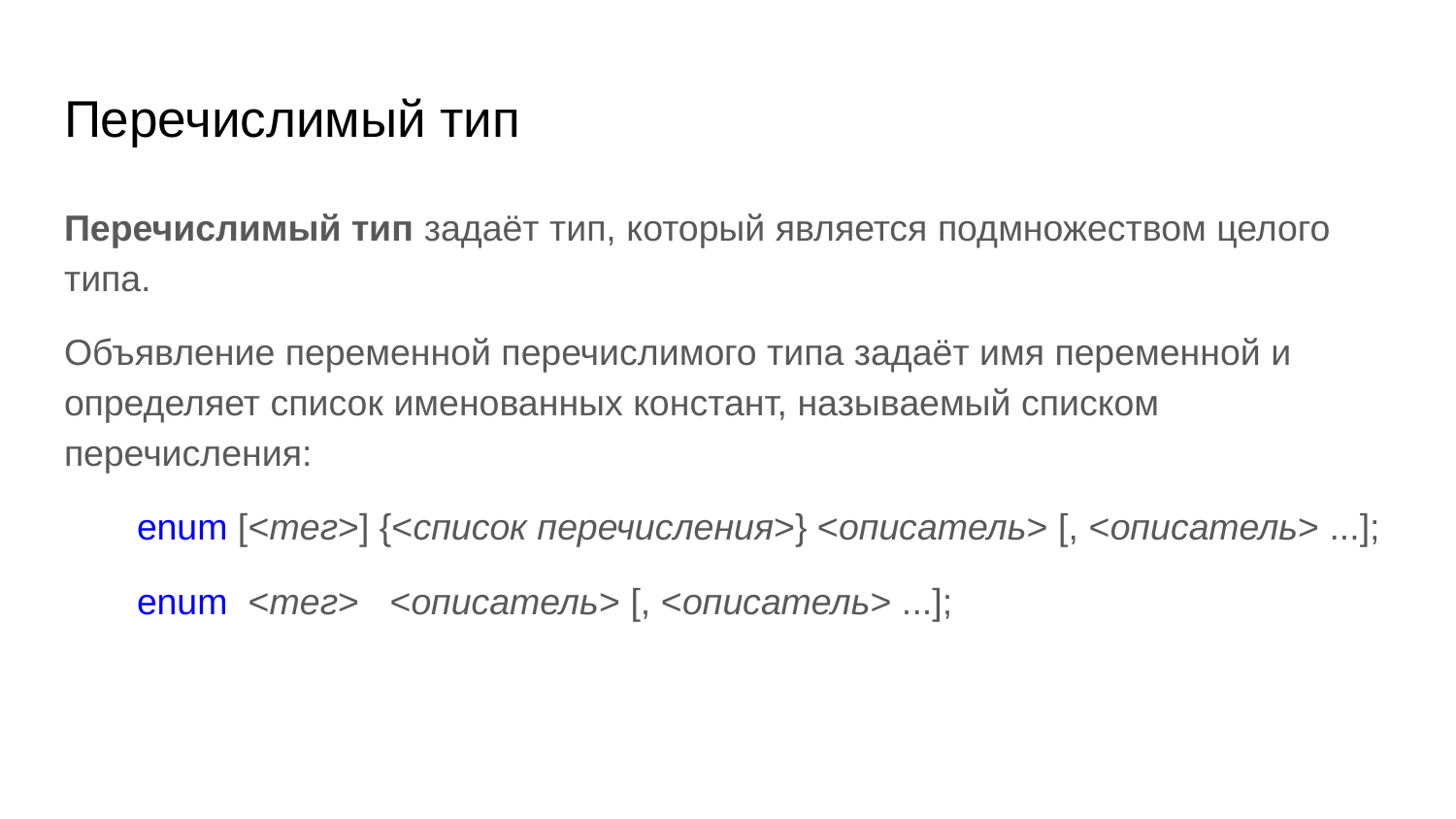

# Перечислимый тип
Перечислимый тип задаёт тип, который является подмножеством целого типа.
Объявление переменной перечислимого типа задаёт имя переменной и определяет список именованных констант, называемый списком перечисления:
enum [<тег>] {<список перечисления>} <описатель> [, <описатель> ...];
enum  <тег>   <описатель> [, <описатель> ...];